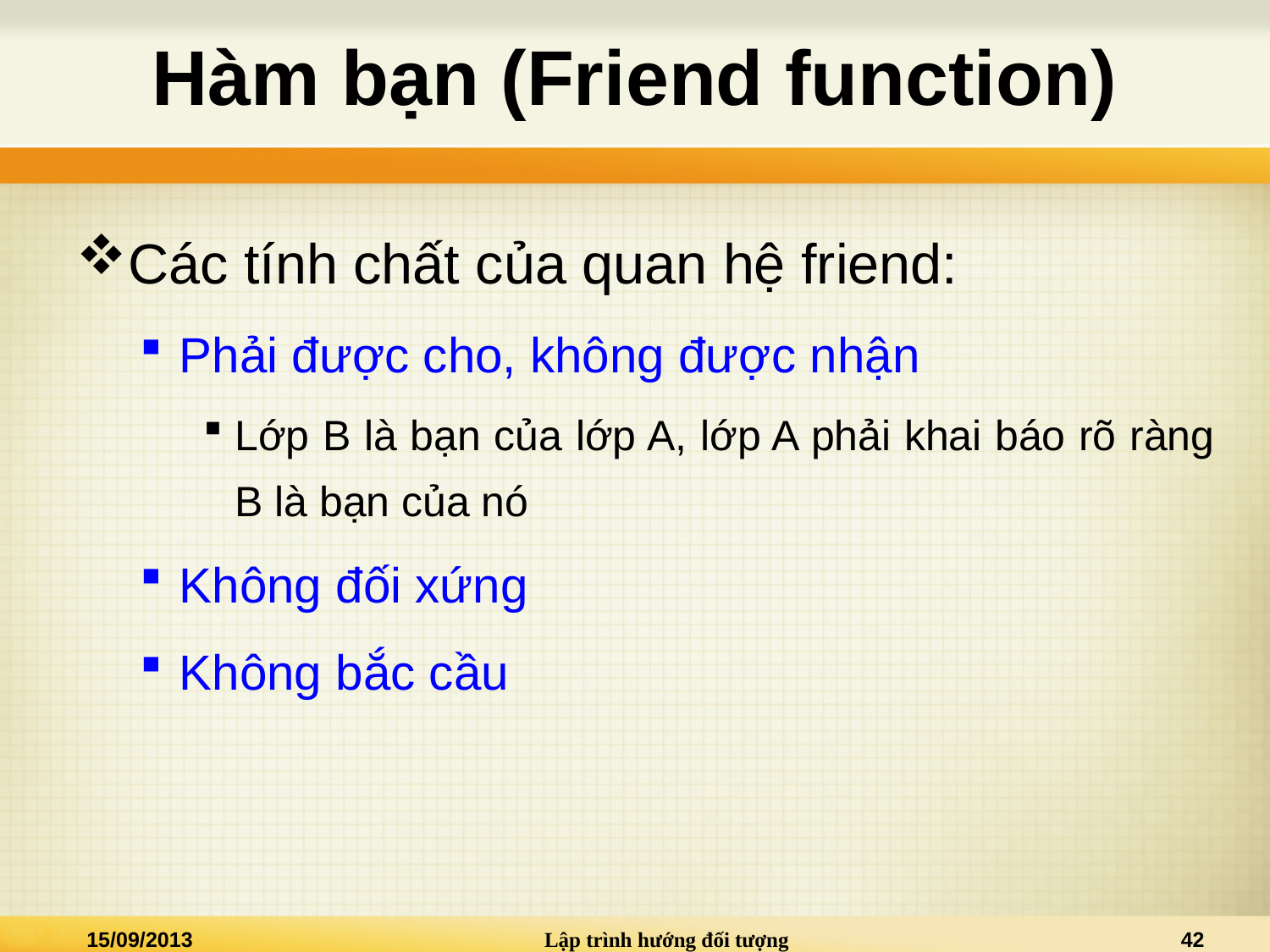

# Hàm bạn (Friend function)
Các tính chất của quan hệ friend:
Phải được cho, không được nhận
Lớp B là bạn của lớp A, lớp A phải khai báo rõ ràng B là bạn của nó
Không đối xứng
Không bắc cầu
15/09/2013
Lập trình hướng đối tượng
42